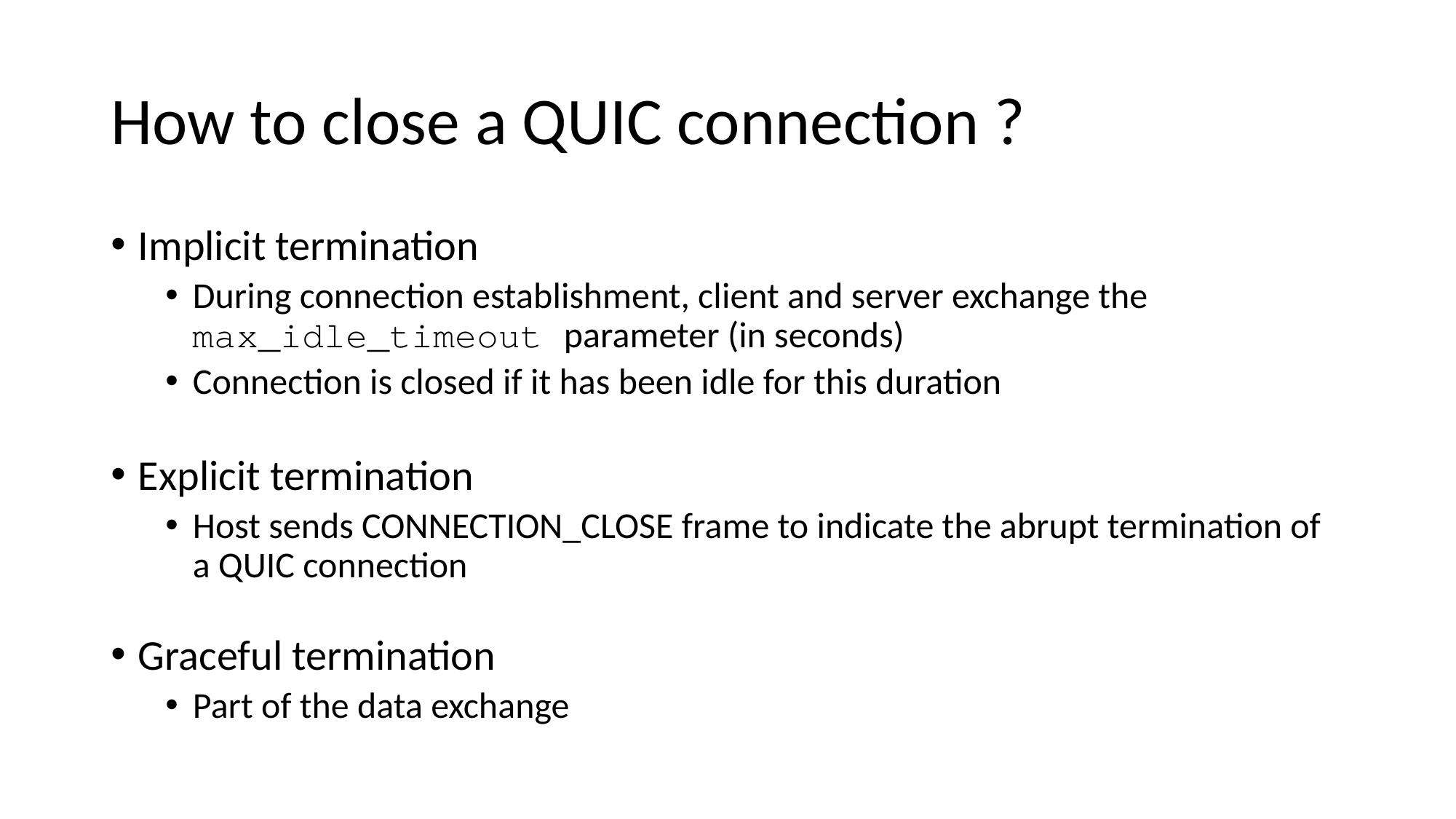

# How to close a QUIC connection ?
Implicit termination
During connection establishment, client and server exchange the max_idle_timeout parameter (in seconds)
Connection is closed if it has been idle for this duration

Explicit termination
Host sends CONNECTION_CLOSE frame to indicate the abrupt termination of a QUIC connection

Graceful termination
Part of the data exchange